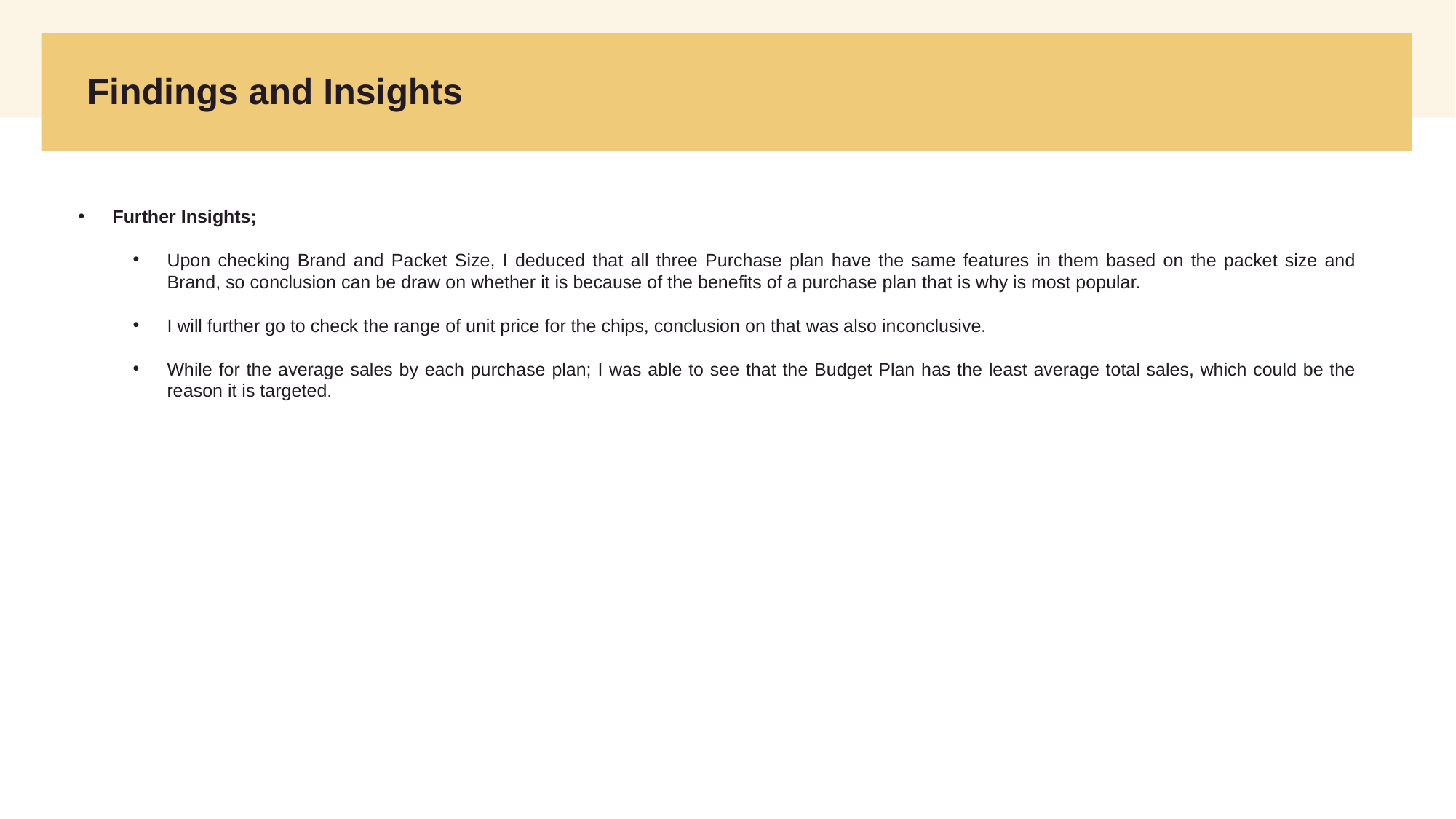

# Findings and Insights
Further Insights;

Upon checking Brand and Packet Size, I deduced that all three Purchase plan have the same features in them based on the packet size and Brand, so conclusion can be draw on whether it is because of the benefits of a purchase plan that is why is most popular.

I will further go to check the range of unit price for the chips, conclusion on that was also inconclusive.

While for the average sales by each purchase plan; I was able to see that the Budget Plan has the least average total sales, which could be the reason it is targeted.